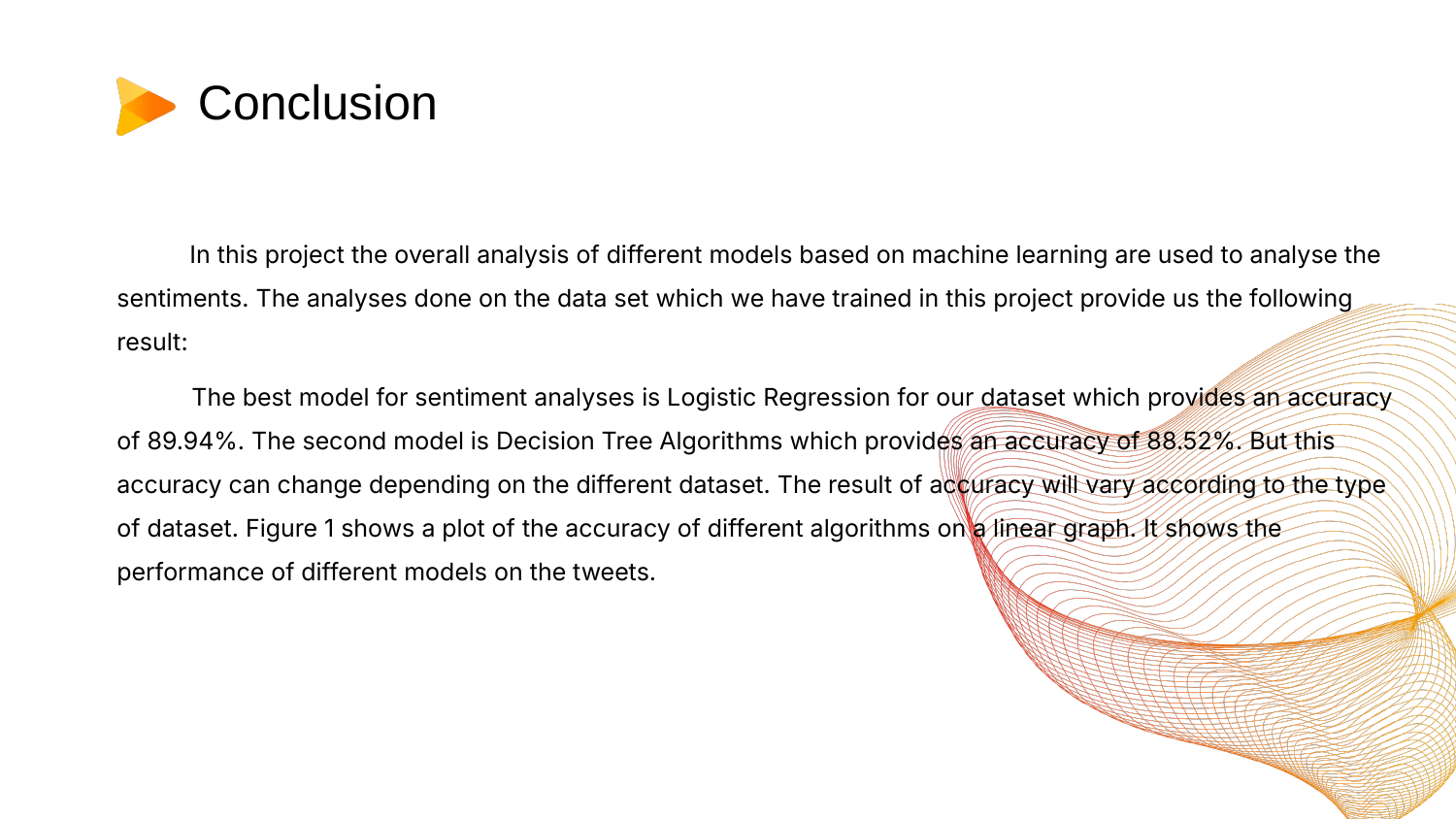

# Conclusion
In this project the overall analysis of different models based on machine learning are used to analyse the sentiments. The analyses done on the data set which we have trained in this project provide us the following result:
The best model for sentiment analyses is Logistic Regression for our dataset which provides an accuracy of 89.94%. The second model is Decision Tree Algorithms which provides an accuracy of 88.52%. But this accuracy can change depending on the different dataset. The result of accuracy will vary according to the type of dataset. Figure 1 shows a plot of the accuracy of different algorithms on a linear graph. It shows the performance of different models on the tweets.